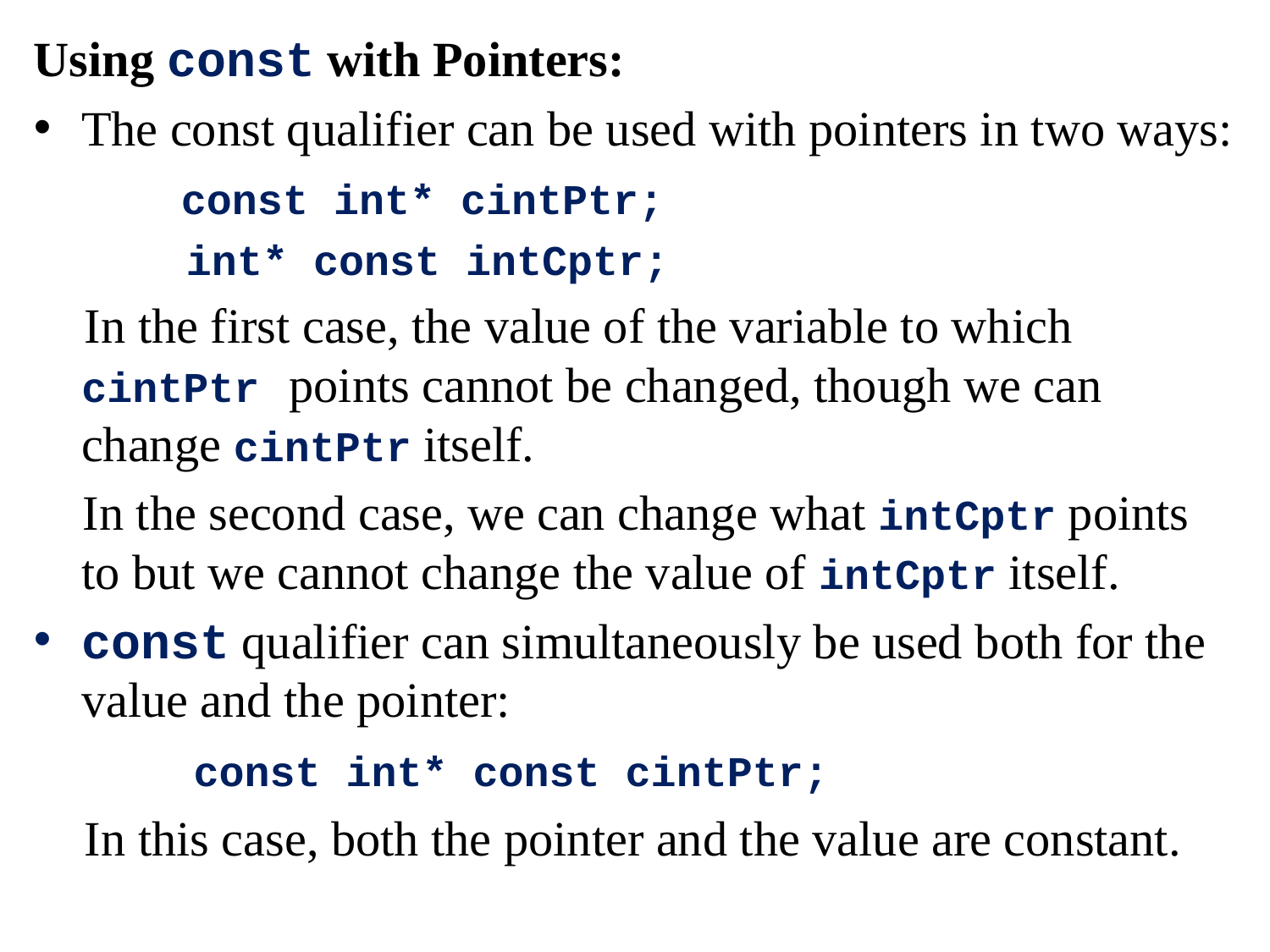

Using const with Pointers:
The const qualifier can be used with pointers in two ways:
            const int* cintPtr;
      int* const intCptr;
  In the first case, the value of the variable to which cintPtr points cannot be changed, though we can change cintPtr itself.
    In the second case, we can change what intCptr points to but we cannot change the value of intCptr itself.
const qualifier can simultaneously be used both for the value and the pointer:
             const int* const cintPtr;
  In this case, both the pointer and the value are constant.